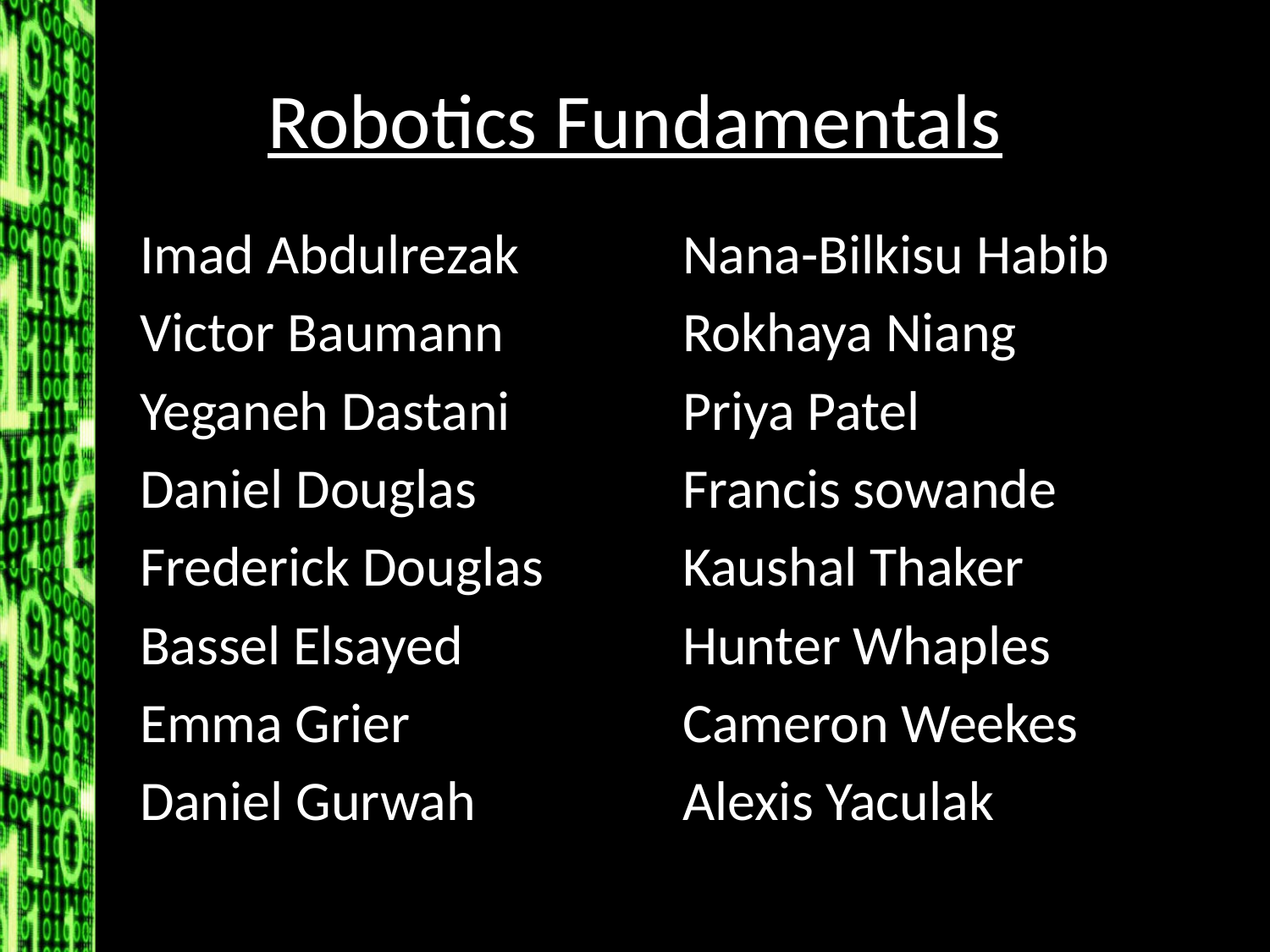

# Robotics Fundamentals
Imad Abdulrezak
Victor Baumann
Yeganeh Dastani
Daniel Douglas
Frederick Douglas
Bassel Elsayed
Emma Grier
Daniel Gurwah
Nana-Bilkisu Habib
Rokhaya Niang
Priya Patel
Francis sowande
Kaushal Thaker
Hunter Whaples
Cameron Weekes
Alexis Yaculak